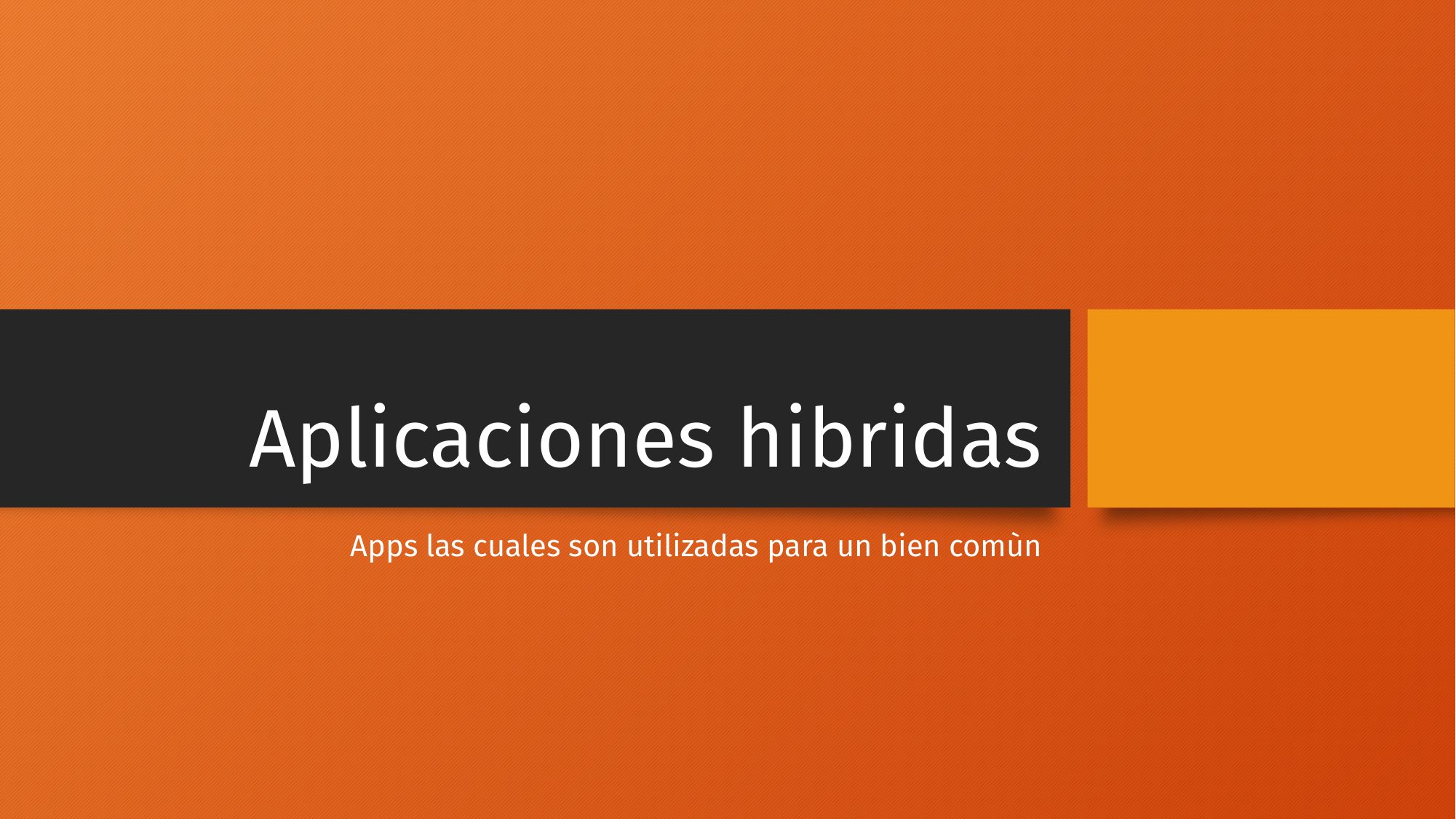

# Aplicaciones hibridas
Apps las cuales son utilizadas para un bien comùn